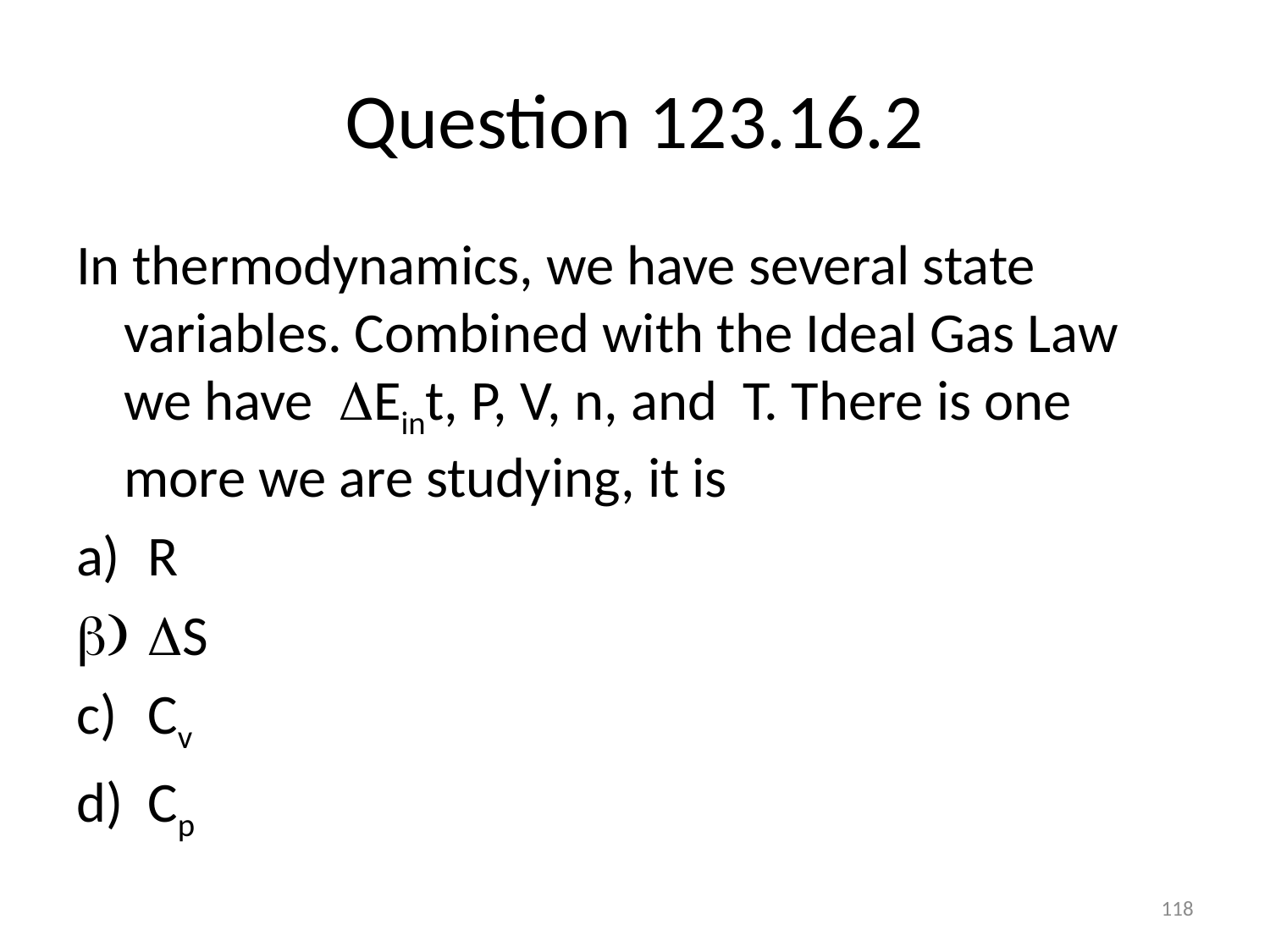

# Question 123.16.2
In thermodynamics, we have several state variables. Combined with the Ideal Gas Law we have  ΔEint, P, V, n, and  T. There is one more we are studying, it is
R
ΔS
Cv
Cp
118